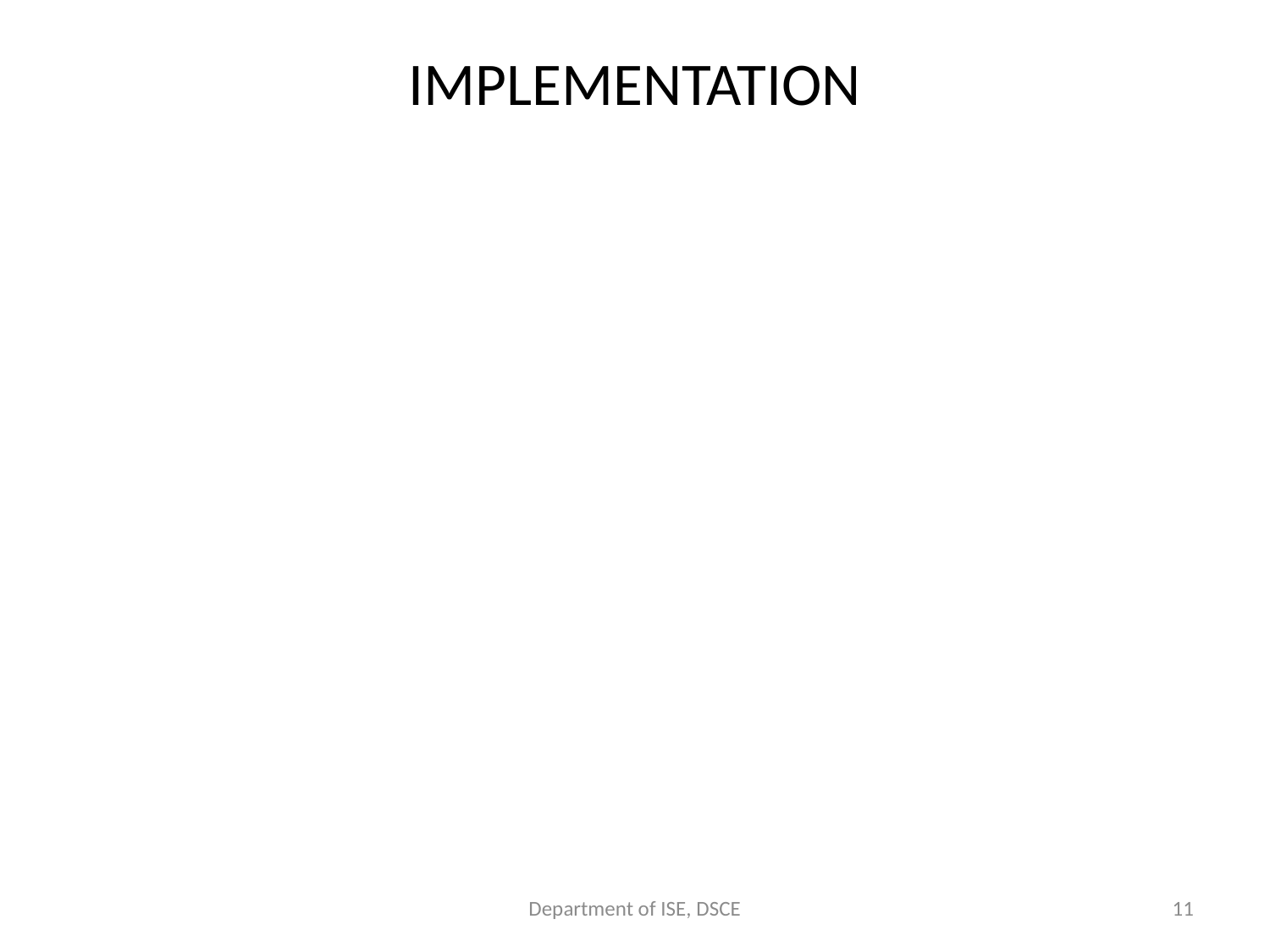

# IMPLEMENTATION

Department of ISE, DSCE
11